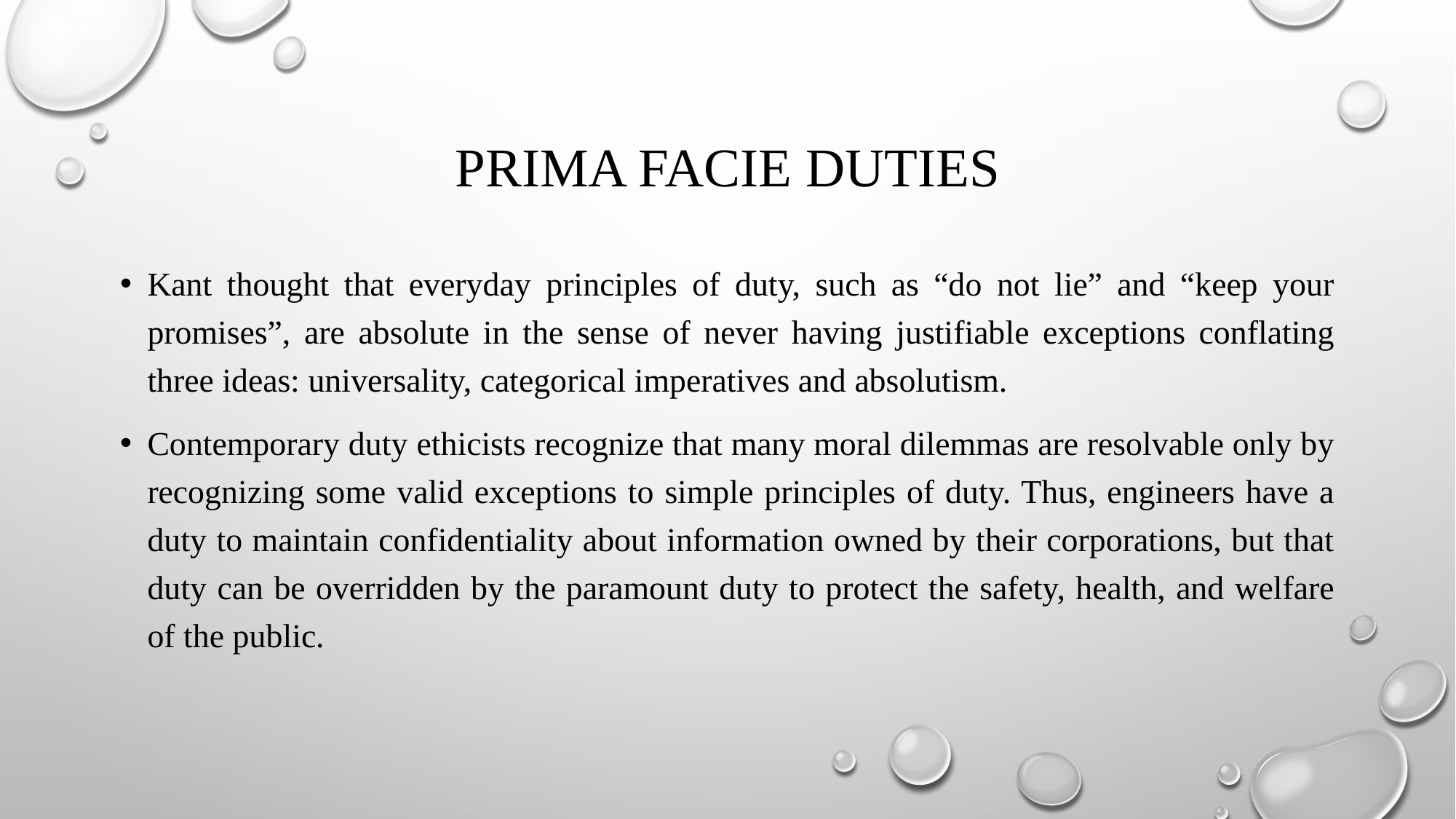

# Prima facie duties
Kant thought that everyday principles of duty, such as “do not lie” and “keep your promises”, are absolute in the sense of never having justifiable exceptions conflating three ideas: universality, categorical imperatives and absolutism.
Contemporary duty ethicists recognize that many moral dilemmas are resolvable only by recognizing some valid exceptions to simple principles of duty. Thus, engineers have a duty to maintain confidentiality about information owned by their corporations, but that duty can be overridden by the paramount duty to protect the safety, health, and welfare of the public.